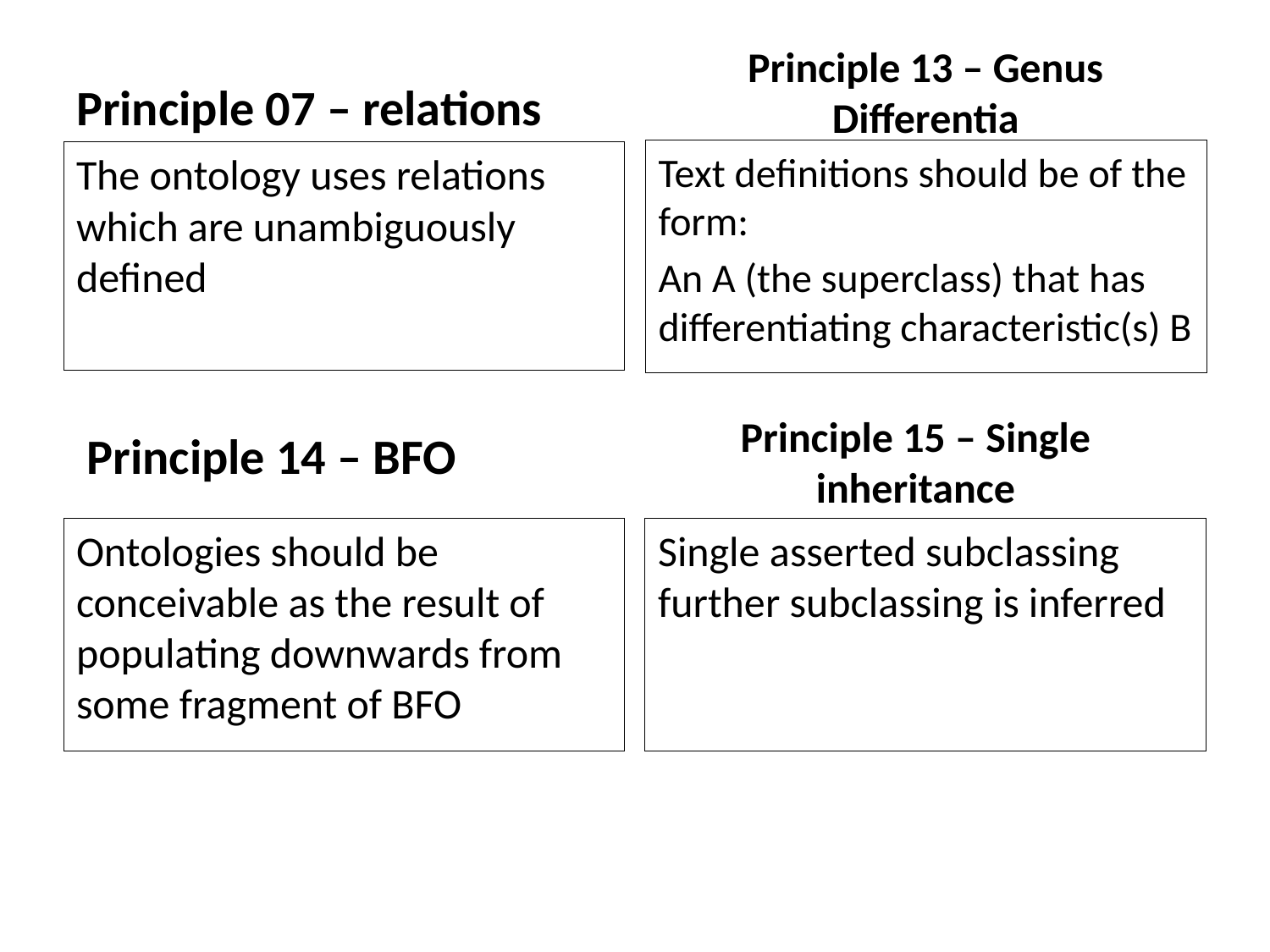

Principle 07 – relations
Principle 13 – Genus Differentia
Text definitions should be of the form:
An A (the superclass) that has differentiating characteristic(s) B
The ontology uses relations which are unambiguously defined
Principle 14 – BFO
Principle 15 – Single inheritance
Ontologies should be conceivable as the result of populating downwards from some fragment of BFO
Single asserted subclassing further subclassing is inferred